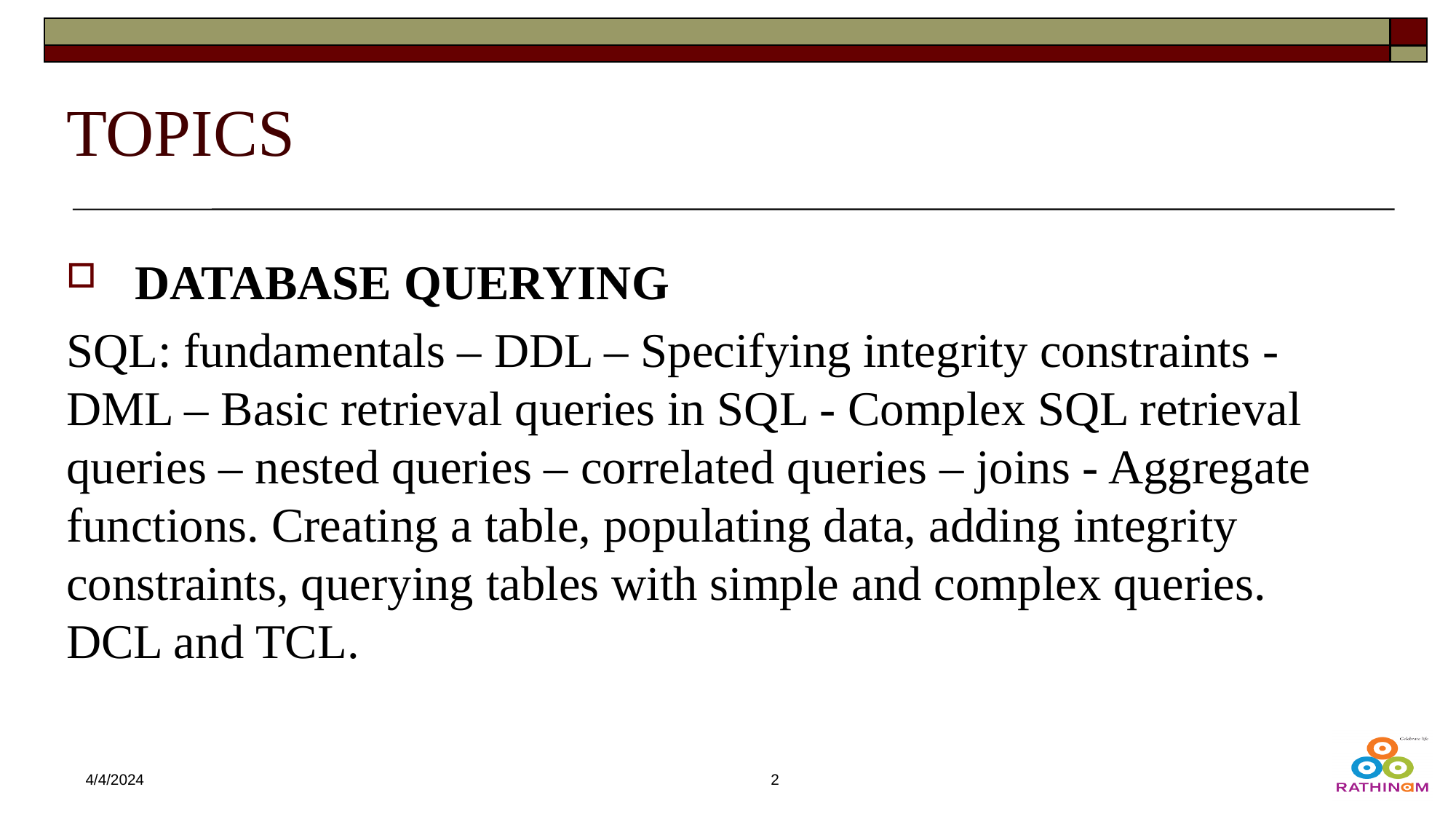

# TOPICS
 DATABASE QUERYING
SQL: fundamentals – DDL – Specifying integrity constraints - DML – Basic retrieval queries in SQL - Complex SQL retrieval queries – nested queries – correlated queries – joins - Aggregate functions. Creating a table, populating data, adding integrity constraints, querying tables with simple and complex queries. DCL and TCL.
4/4/2024
2